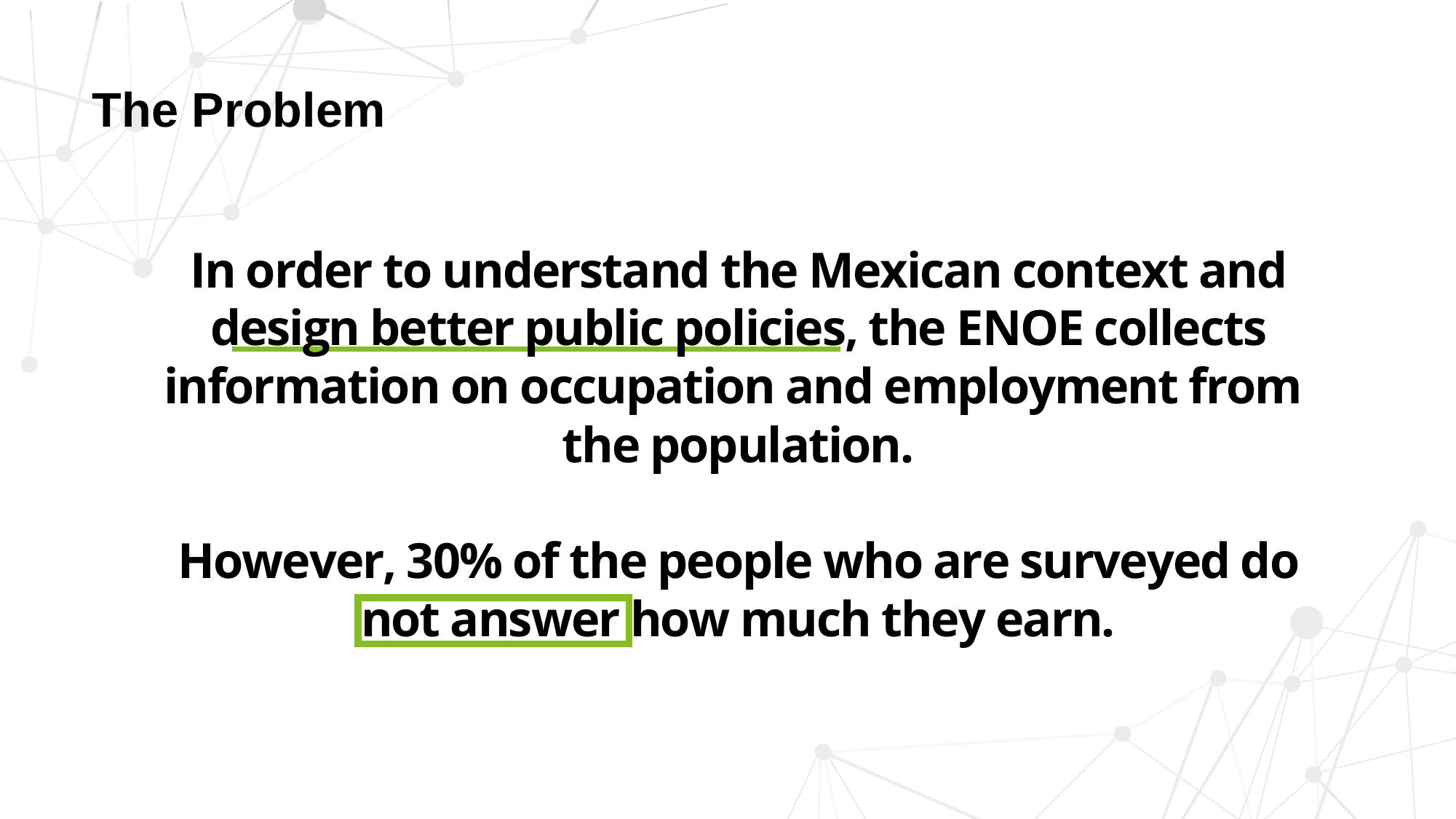

The Problem
In order to understand the Mexican context and design better public policies, the ENOE collects information on occupation and employment from  the population.

However, 30% of the people who are surveyed do not answer how much they earn.